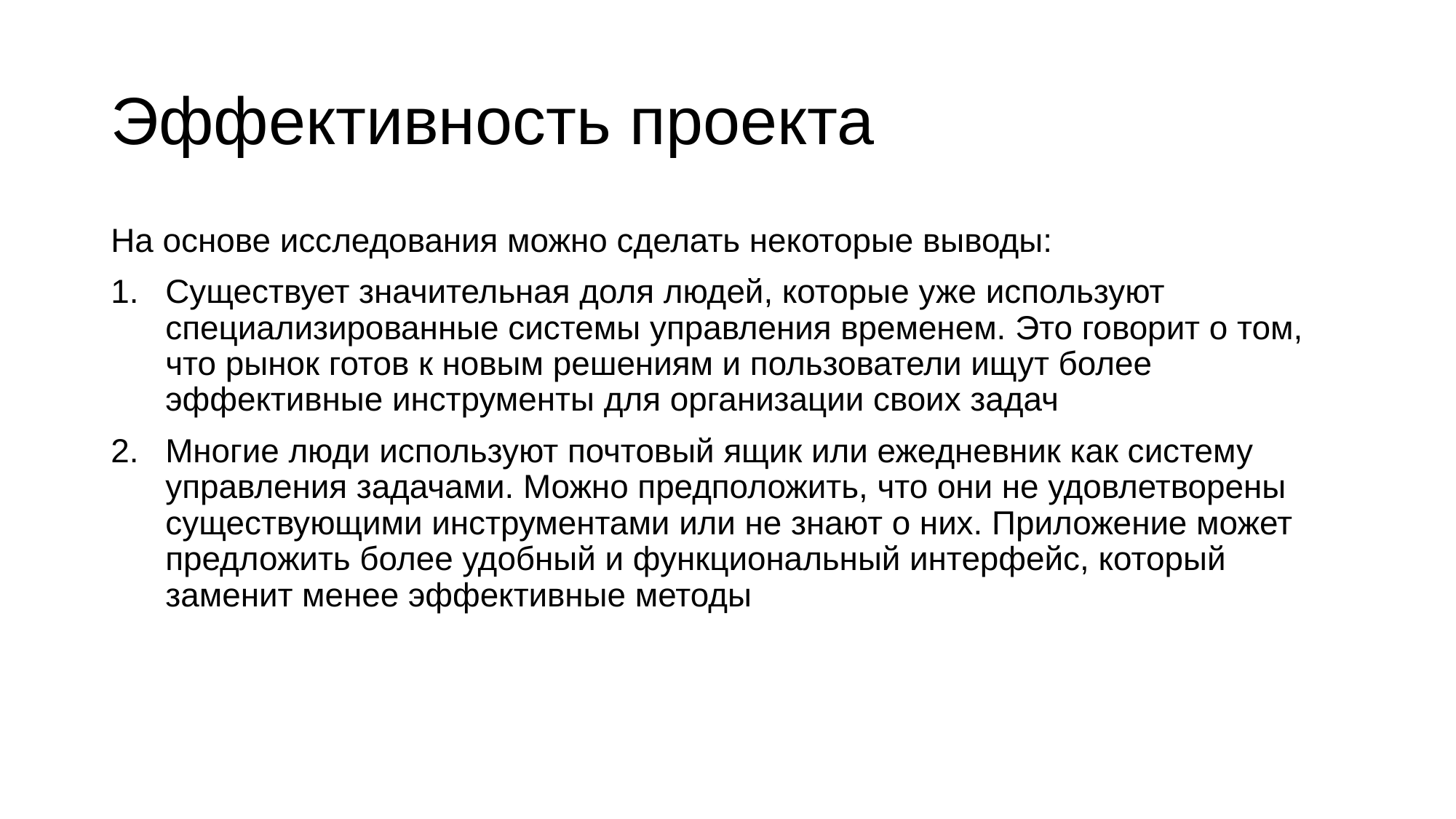

# Эффективность проекта
На основе исследования можно сделать некоторые выводы:
Существует значительная доля людей, которые уже используют специализированные системы управления временем. Это говорит о том, что рынок готов к новым решениям и пользователи ищут более эффективные инструменты для организации своих задач
Многие люди используют почтовый ящик или ежедневник как систему управления задачами. Можно предположить, что они не удовлетворены существующими инструментами или не знают о них. Приложение может предложить более удобный и функциональный интерфейс, который заменит менее эффективные методы